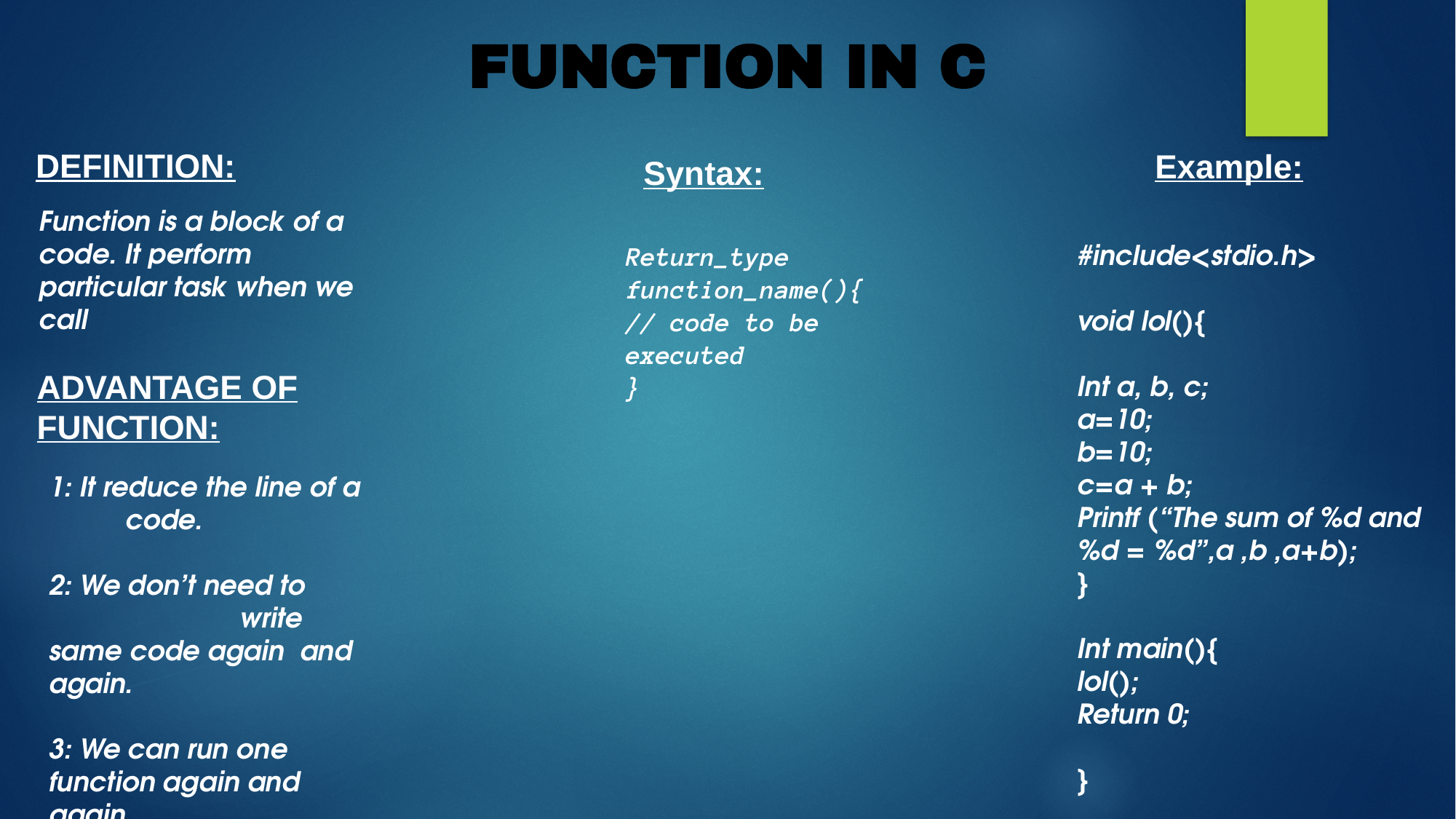

# FUNCTION IN C
DEFINITION:
Example:
Syntax:
Function is a block of a code. It perform particular task when we call
#include<stdio.h>
void lol(){

Int a, b, c;
a=10;
b=10;
c=a + b;
Printf (“The sum of %d and %d = %d”,a ,b ,a+b);
}
Int main(){
lol();
Return 0;

}
Return_type function_name(){
// code to be executed
}
ADVANTAGE OF FUNCTION:
1: It reduce the line of a            code.
2: We don’t need to                                  write same code again  and again.

3: We can run one function again and again.